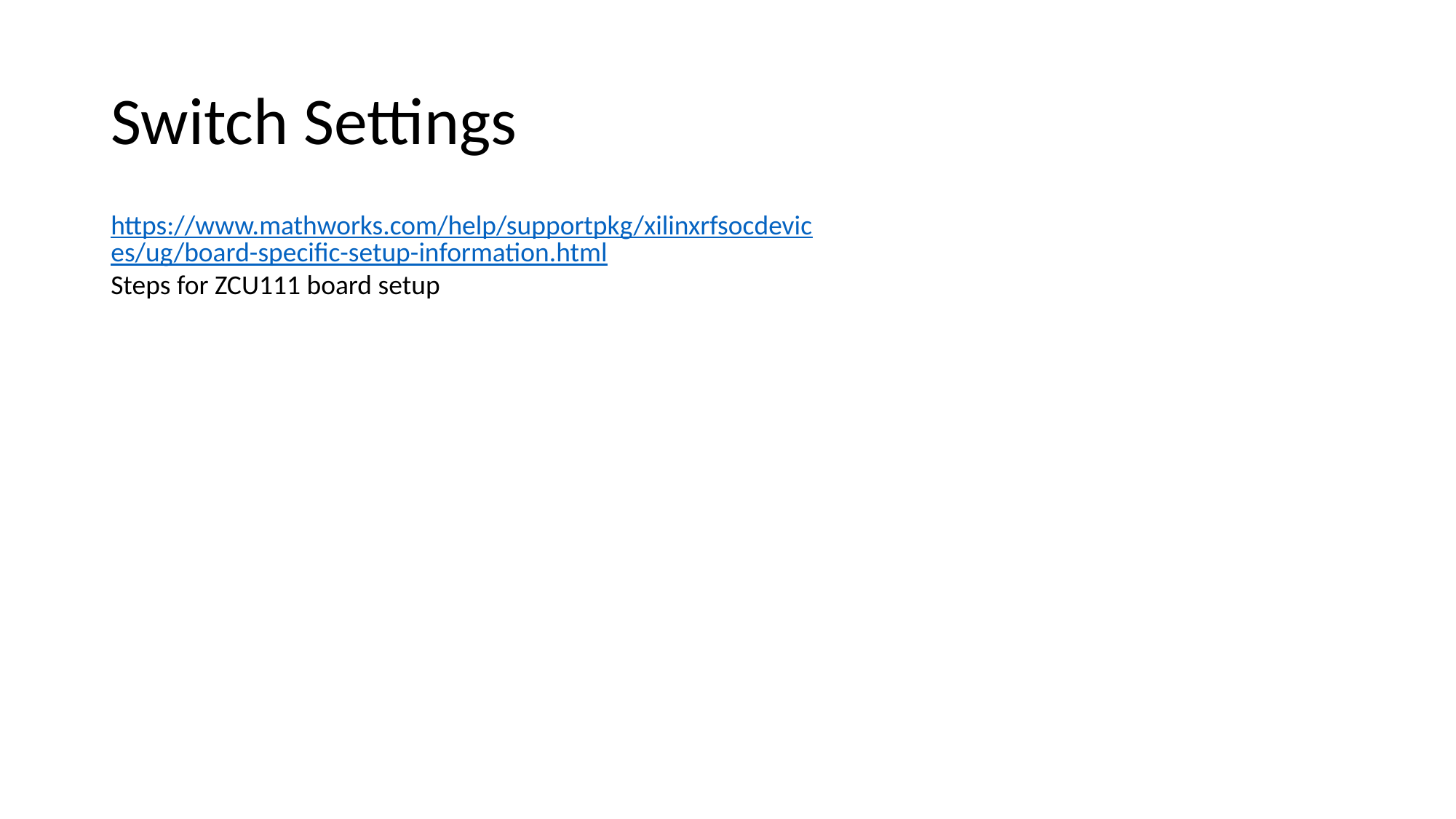

# Switch Settings
https://www.mathworks.com/help/supportpkg/xilinxrfsocdevices/ug/board-specific-setup-information.html
Steps for ZCU111 board setup